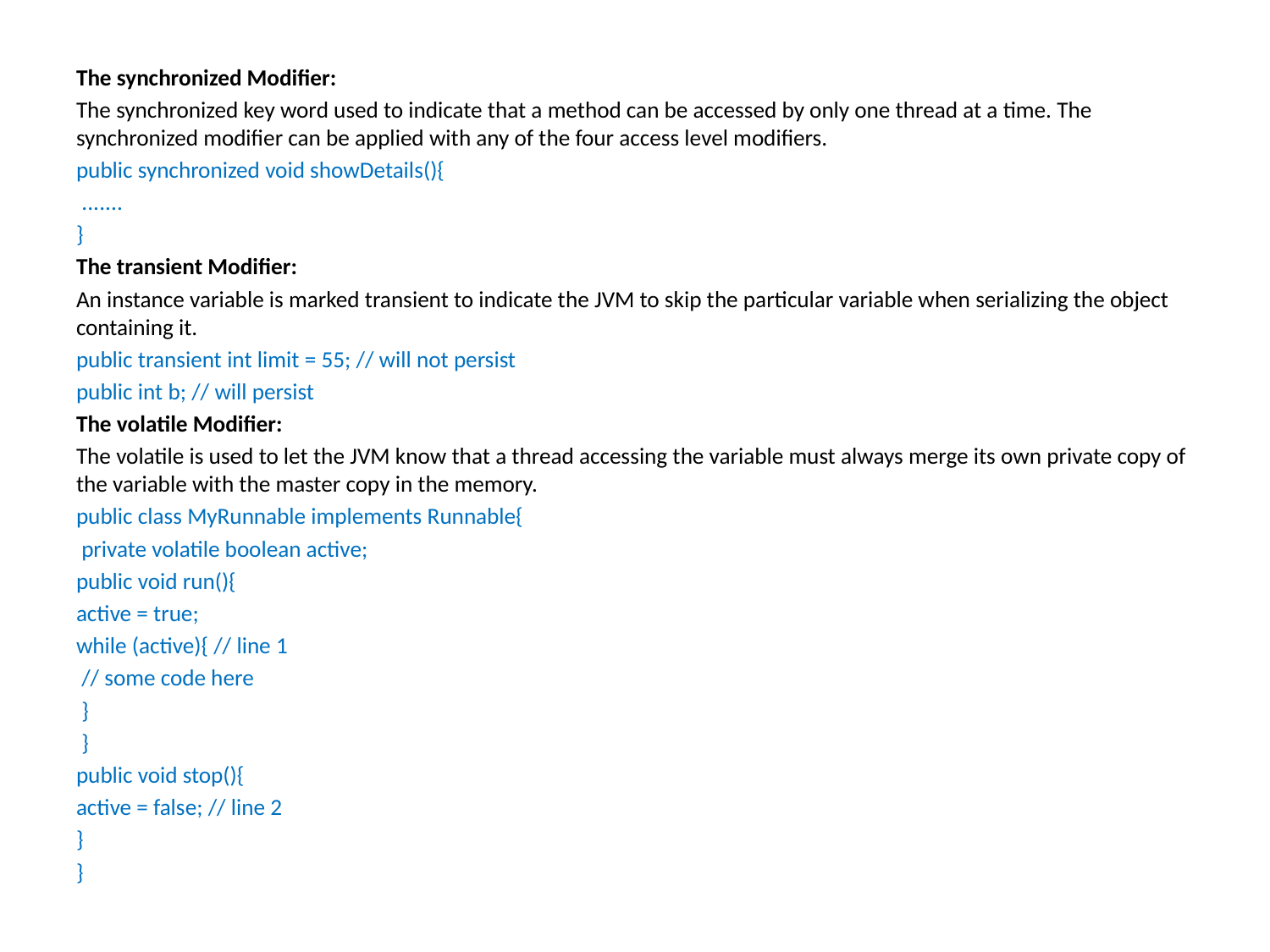

The synchronized Modifier:
The synchronized key word used to indicate that a method can be accessed by only one thread at a time. The synchronized modifier can be applied with any of the four access level modifiers.
public synchronized void showDetails(){
 .......
}
The transient Modifier:
An instance variable is marked transient to indicate the JVM to skip the particular variable when serializing the object containing it.
public transient int limit = 55; // will not persist
public int b; // will persist
The volatile Modifier:
The volatile is used to let the JVM know that a thread accessing the variable must always merge its own private copy of the variable with the master copy in the memory.
public class MyRunnable implements Runnable{
 private volatile boolean active;
public void run(){
active = true;
while (active){ // line 1
 // some code here
 }
 }
public void stop(){
active = false; // line 2
}
}